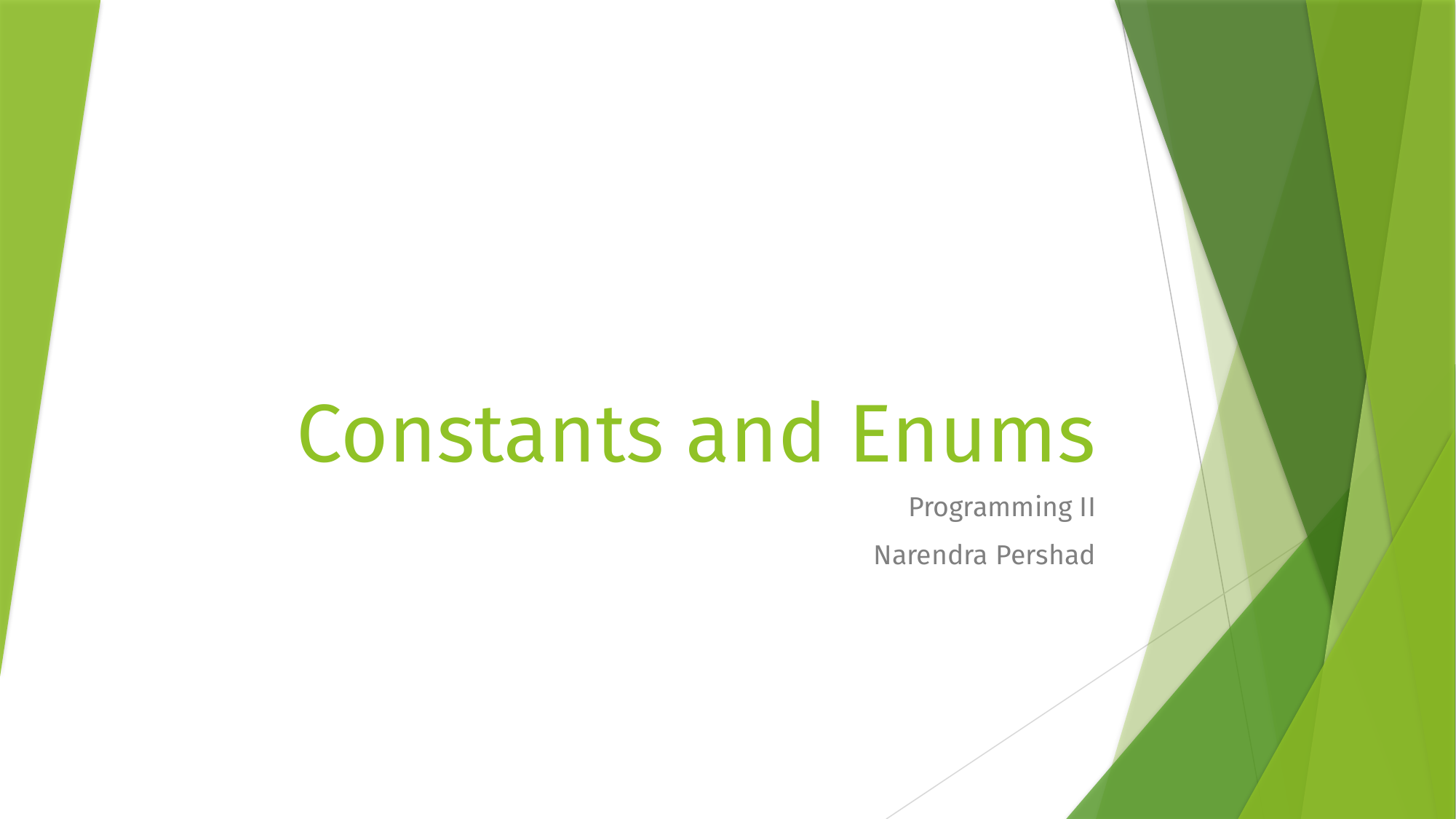

# Constants and Enums
Programming II
Narendra Pershad